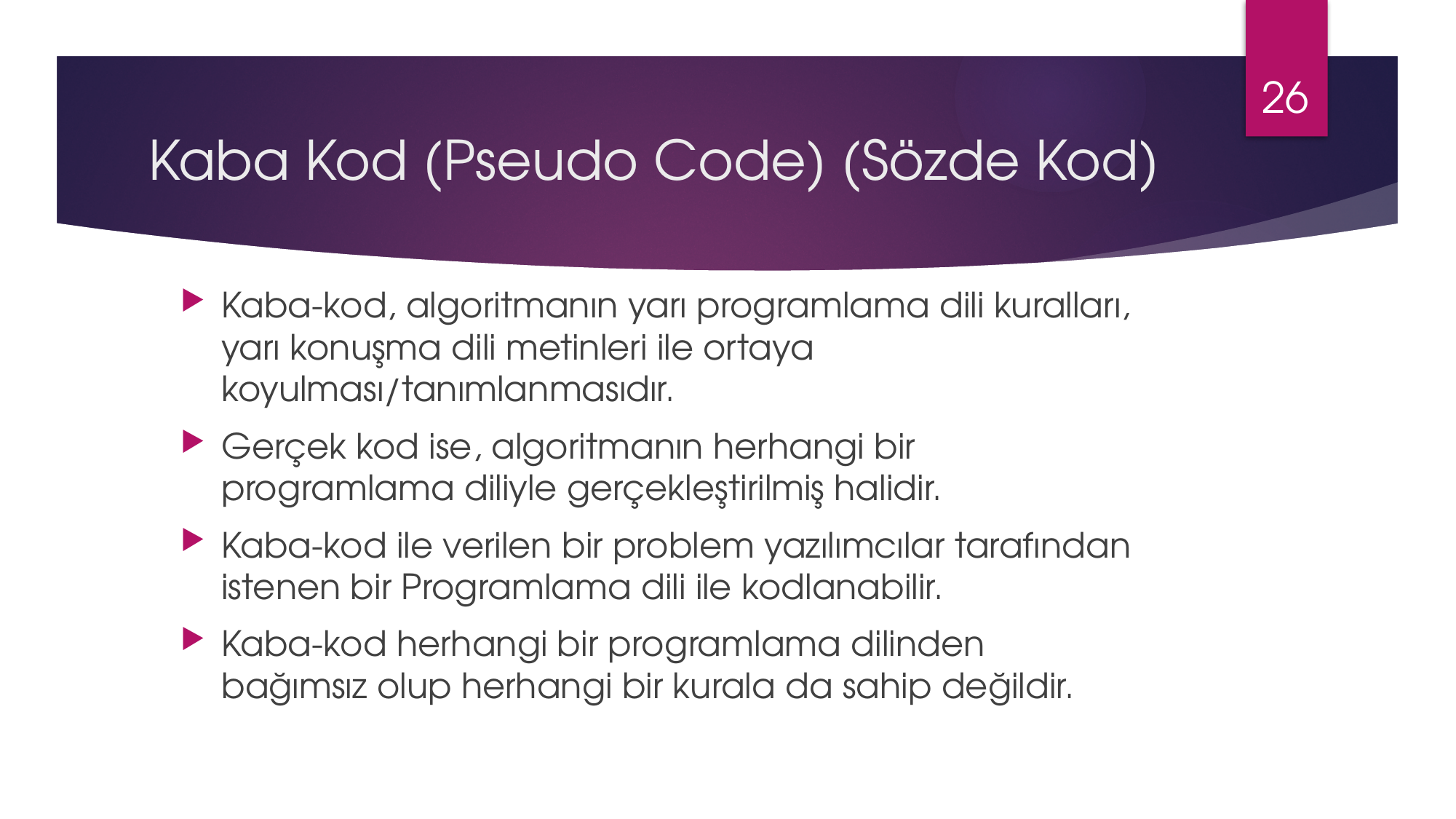

26
# Kaba Kod (Pseudo Code) (Sözde Kod)
Kaba-kod, algoritmanın yarı programlama dili kuralları, yarı konuşma dili metinleri ile ortaya koyulması/tanımlanmasıdır.
Gerçek kod ise, algoritmanın herhangi bir programlama diliyle gerçekleştirilmiş halidir.
Kaba-kod ile verilen bir problem yazılımcılar tarafından istenen bir Programlama dili ile kodlanabilir.
Kaba-kod herhangi bir programlama dilinden bağımsız olup herhangi bir kurala da sahip değildir.